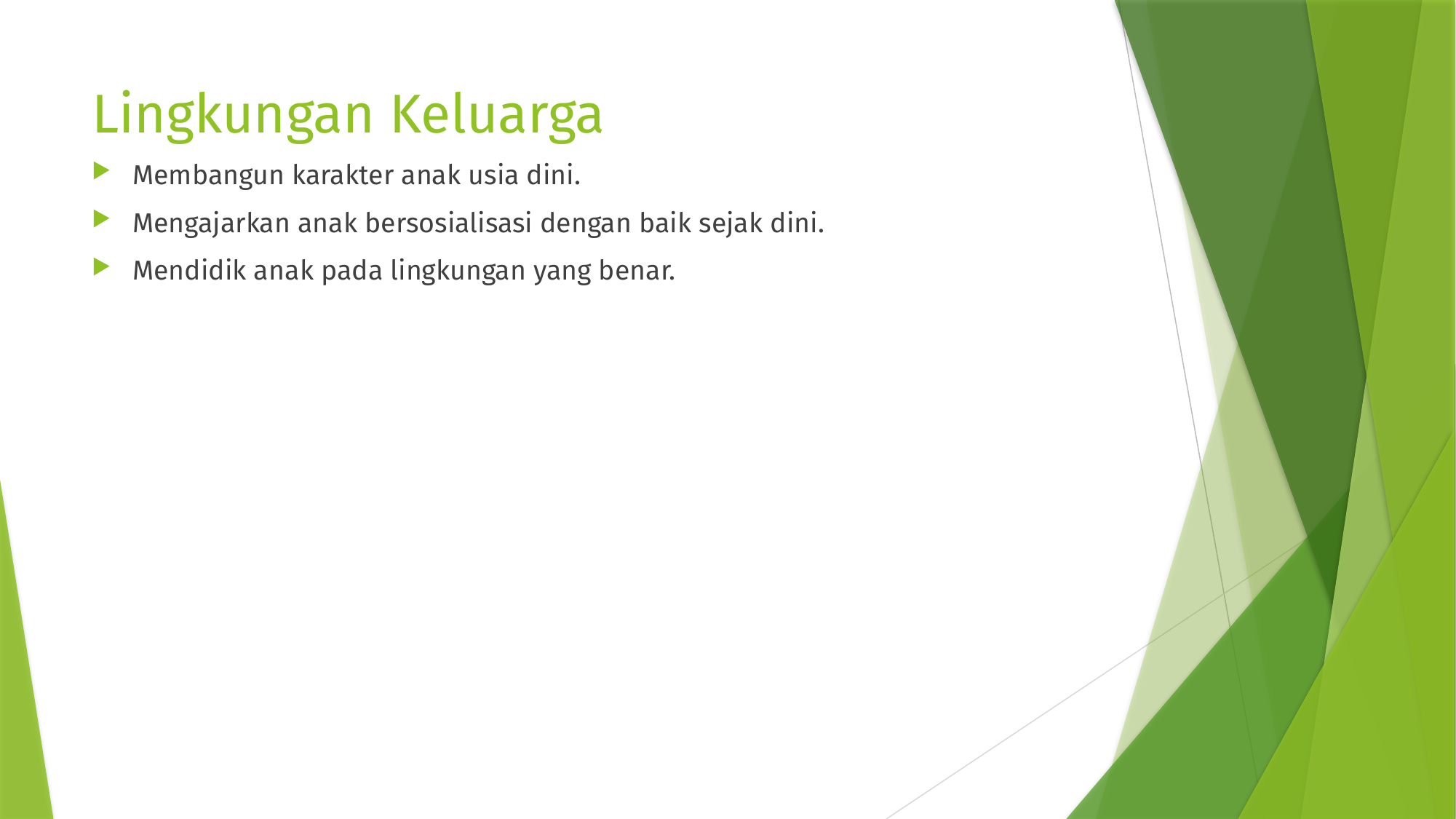

# Lingkungan Keluarga
Membangun karakter anak usia dini.
Mengajarkan anak bersosialisasi dengan baik sejak dini.
Mendidik anak pada lingkungan yang benar.